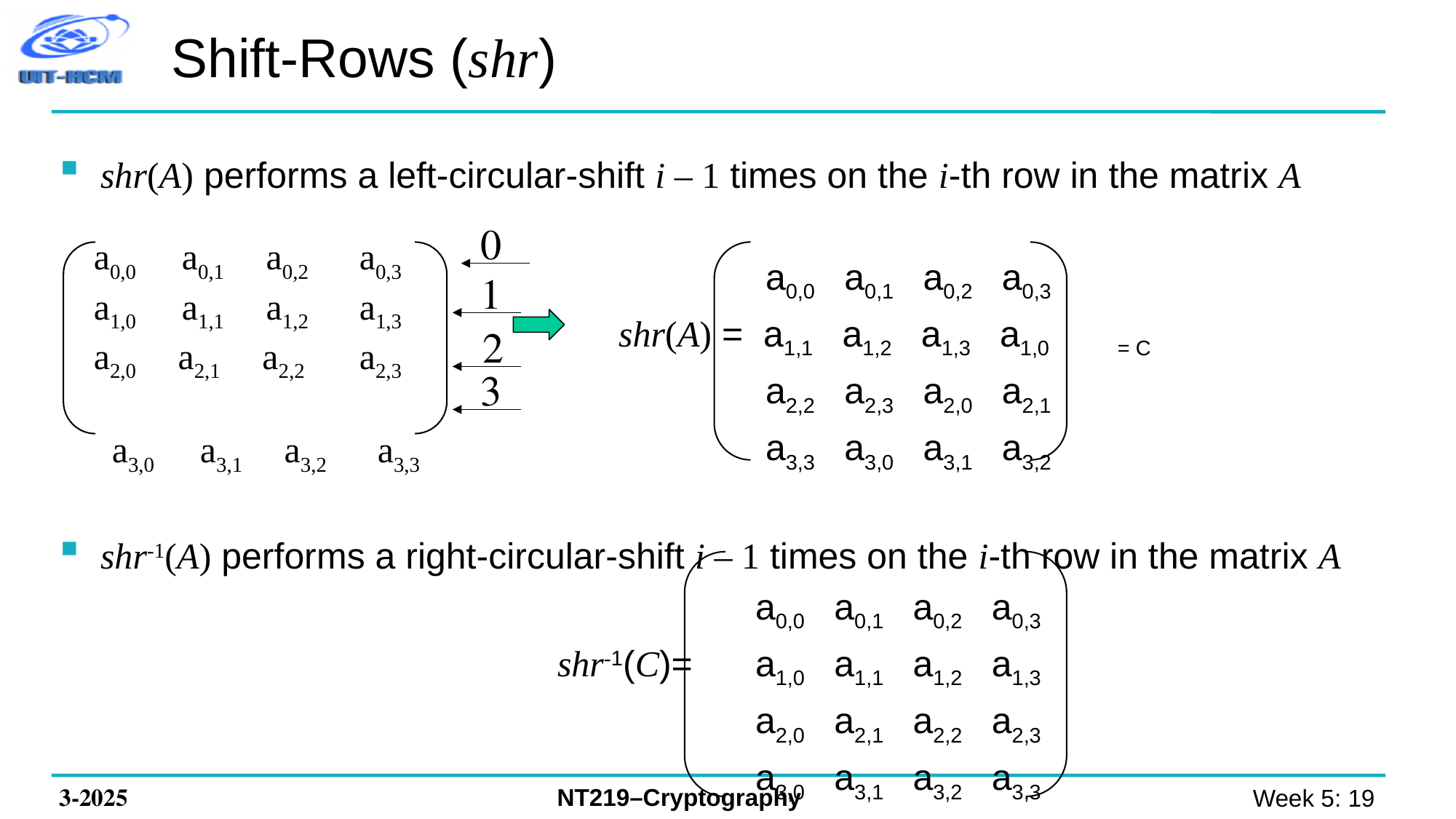

Shift-Rows (shr)
shr(A) performs a left-circular-shift i – 1 times on the i-th row in the matrix A

						  	 a0,0     a0,1     a0,2     a0,3
			 		        shr(A) =  a1,1     a1,2     a1,3     a1,0	      = C
						  	 a2,2     a2,3     a2,0     a2,1
						  	 a3,3     a3,0     a3,1     a3,2

shr-1(A) performs a right-circular-shift i – 1 times on the i-th row in the matrix A
				 			a0,0     a0,1     a0,2     a0,3
					  shr-1(C)=  	a1,0     a1,1     a1,2     a1,3
				   			a2,0     a2,1     a2,2     a2,3
			                  			a3,0     a3,1     a3,2     a3,3

We have shr(shr-1(A)) = shr-1(shr(A)) = A
0
a0,0     a0,1     a0,2      a0,3
a1,0     a1,1     a1,2      a1,3
a2,0     a2,1     a2,2      a2,3                                            a3,0     a3,1     a3,2      a3,3

1

 2
3